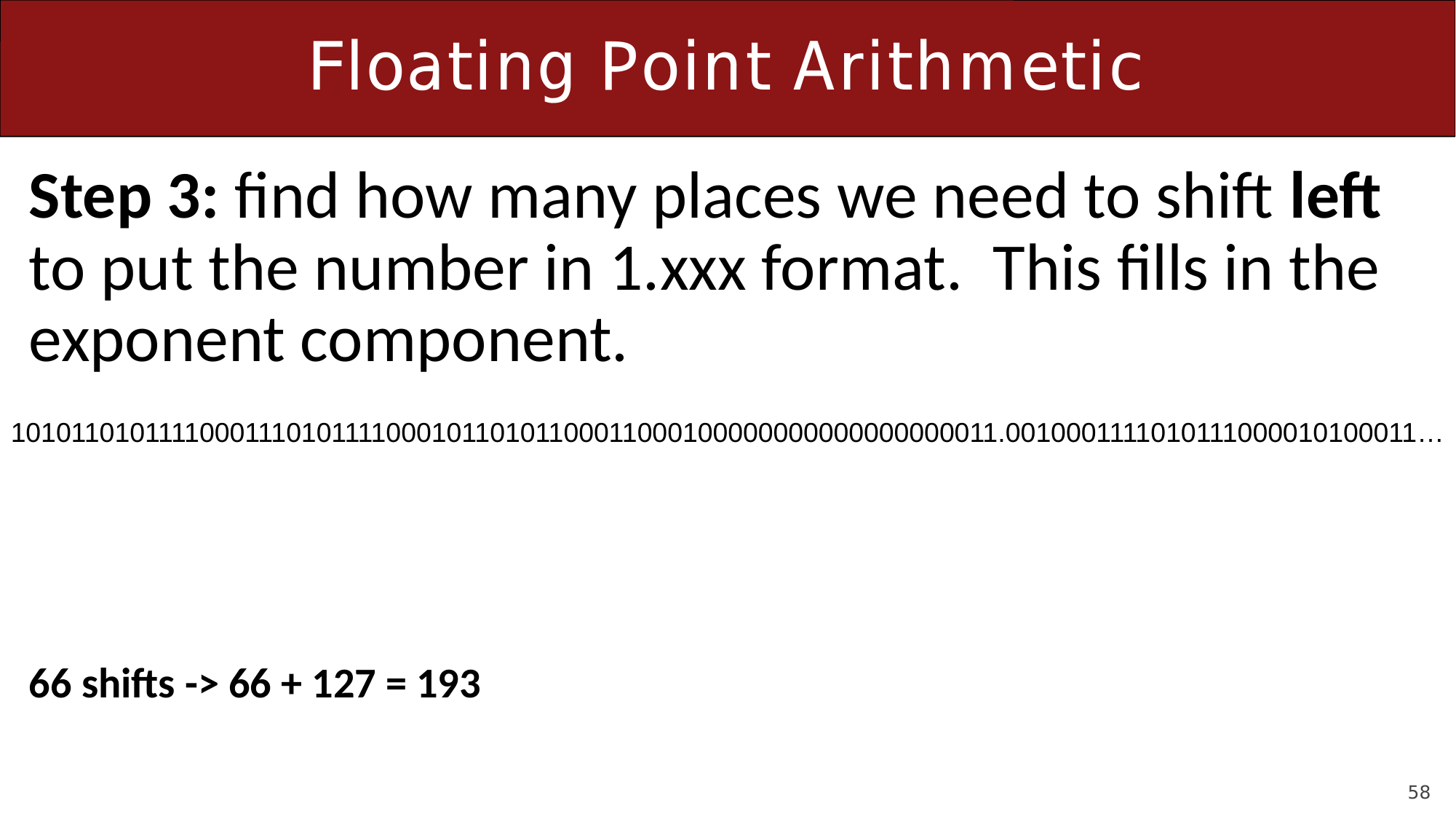

# Floating Point Arithmetic
Step 3: find how many places we need to shift left to put the number in 1.xxx format.  This fills in the exponent component.

66 shifts -> 66 + 127 = 193

1010110101111000111010111100010110101100011000100000000000000000011.0010001111010111000010100011…